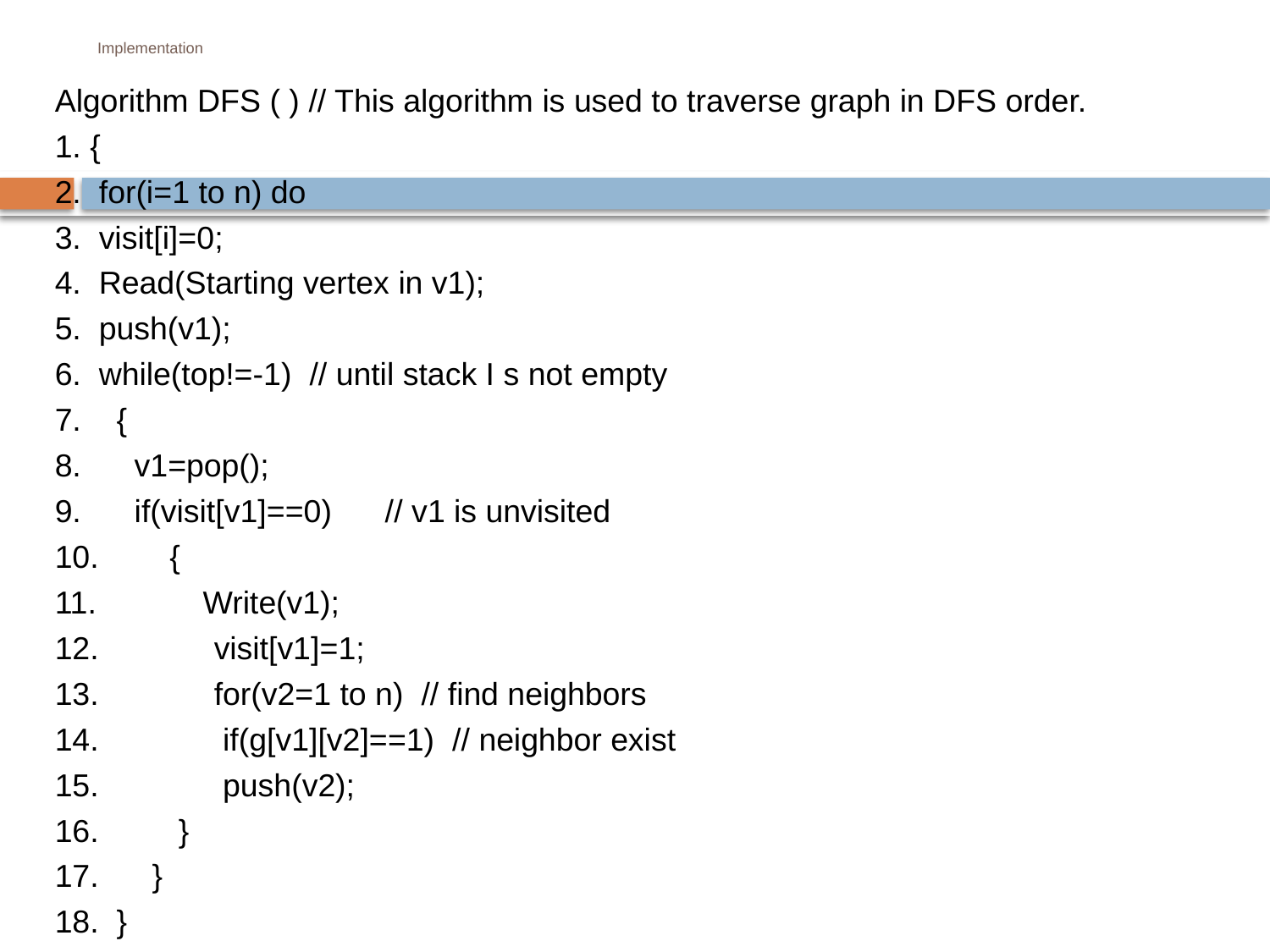

# Implementation
Algorithm DFS ( ) // This algorithm is used to traverse graph in DFS order.
1. {
2.  for(i=1 to n) do
3.  visit[i]=0;
4.  Read(Starting vertex in v1);
5.  push(v1);
6.  while(top!=-1)  // until stack I s not empty
7.    {
8.      v1=pop();
9.      if(visit[v1]==0)      // v1 is unvisited
10.        {
11.            Write(v1);
12.             visit[v1]=1;
13.             for(v2=1 to n)  // find neighbors
14.              if(g[v1][v2]==1)  // neighbor exist
15.              push(v2);
16.         }
17.      }
18.  }